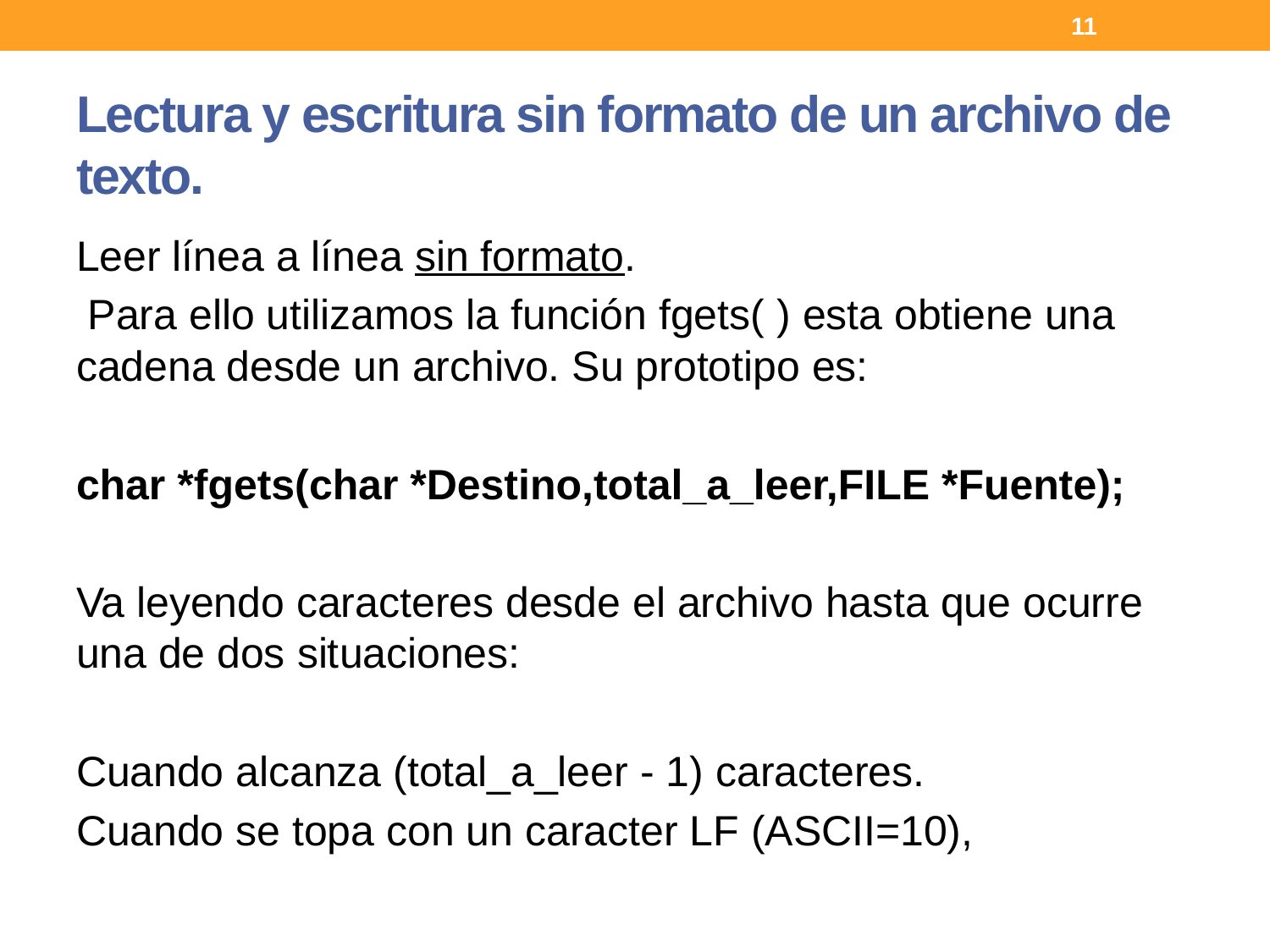

11
# Lectura y escritura sin formato de un archivo de texto.
Leer línea a línea sin formato.
 Para ello utilizamos la función fgets( ) esta obtiene una cadena desde un archivo. Su prototipo es:

char *fgets(char *Destino,total_a_leer,FILE *Fuente);

Va leyendo caracteres desde el archivo hasta que ocurre una de dos situaciones:

Cuando alcanza (total_a_leer - 1) caracteres.
Cuando se topa con un caracter LF (ASCII=10),